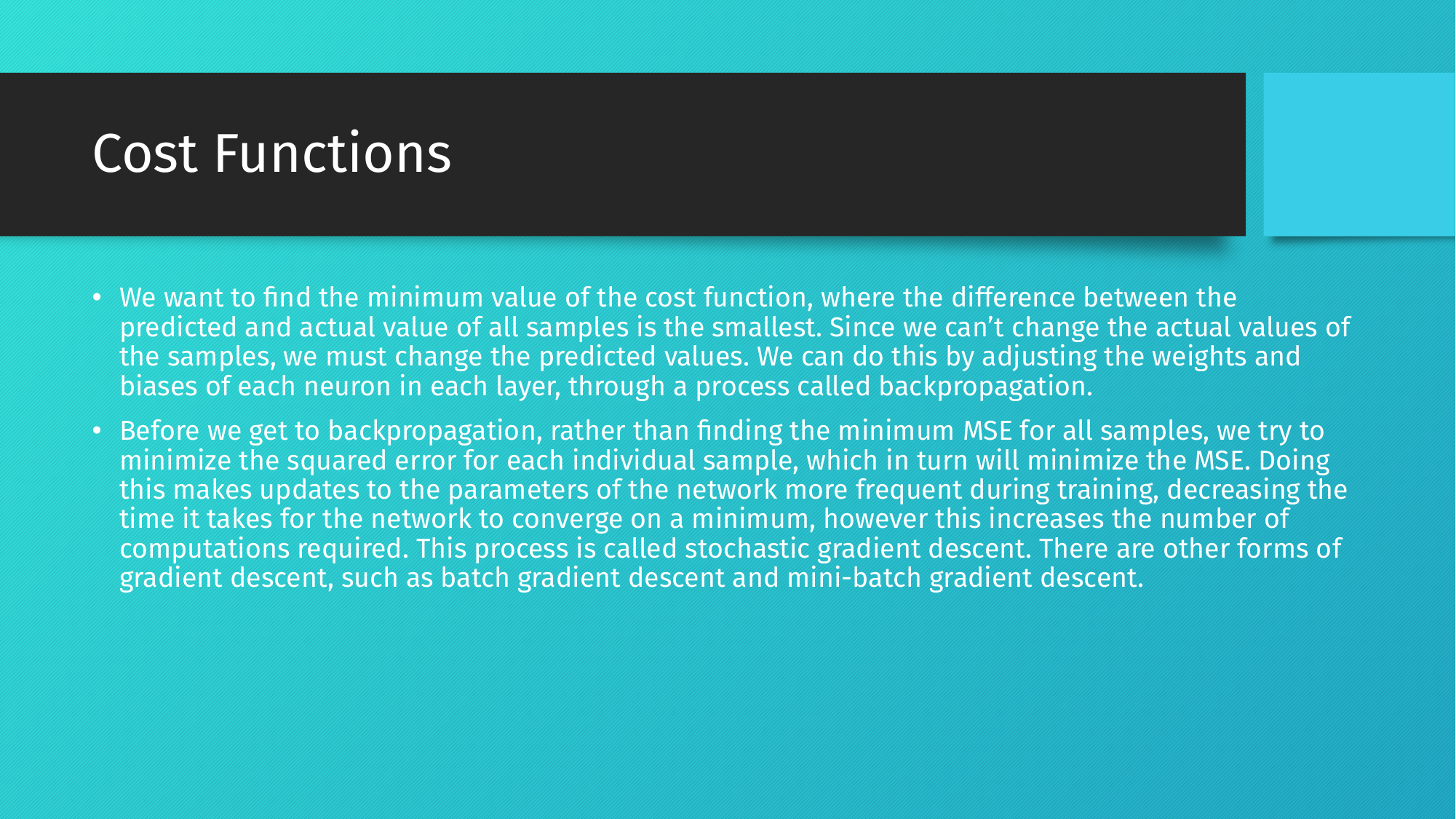

# Cost Functions
We want to find the minimum value of the cost function, where the difference between the predicted and actual value of all samples is the smallest. Since we can’t change the actual values of the samples, we must change the predicted values. We can do this by adjusting the weights and biases of each neuron in each layer, through a process called backpropagation.
Before we get to backpropagation, rather than finding the minimum MSE for all samples, we try to minimize the squared error for each individual sample, which in turn will minimize the MSE. Doing this makes updates to the parameters of the network more frequent during training, decreasing the time it takes for the network to converge on a minimum, however this increases the number of computations required. This process is called stochastic gradient descent. There are other forms of gradient descent, such as batch gradient descent and mini-batch gradient descent.